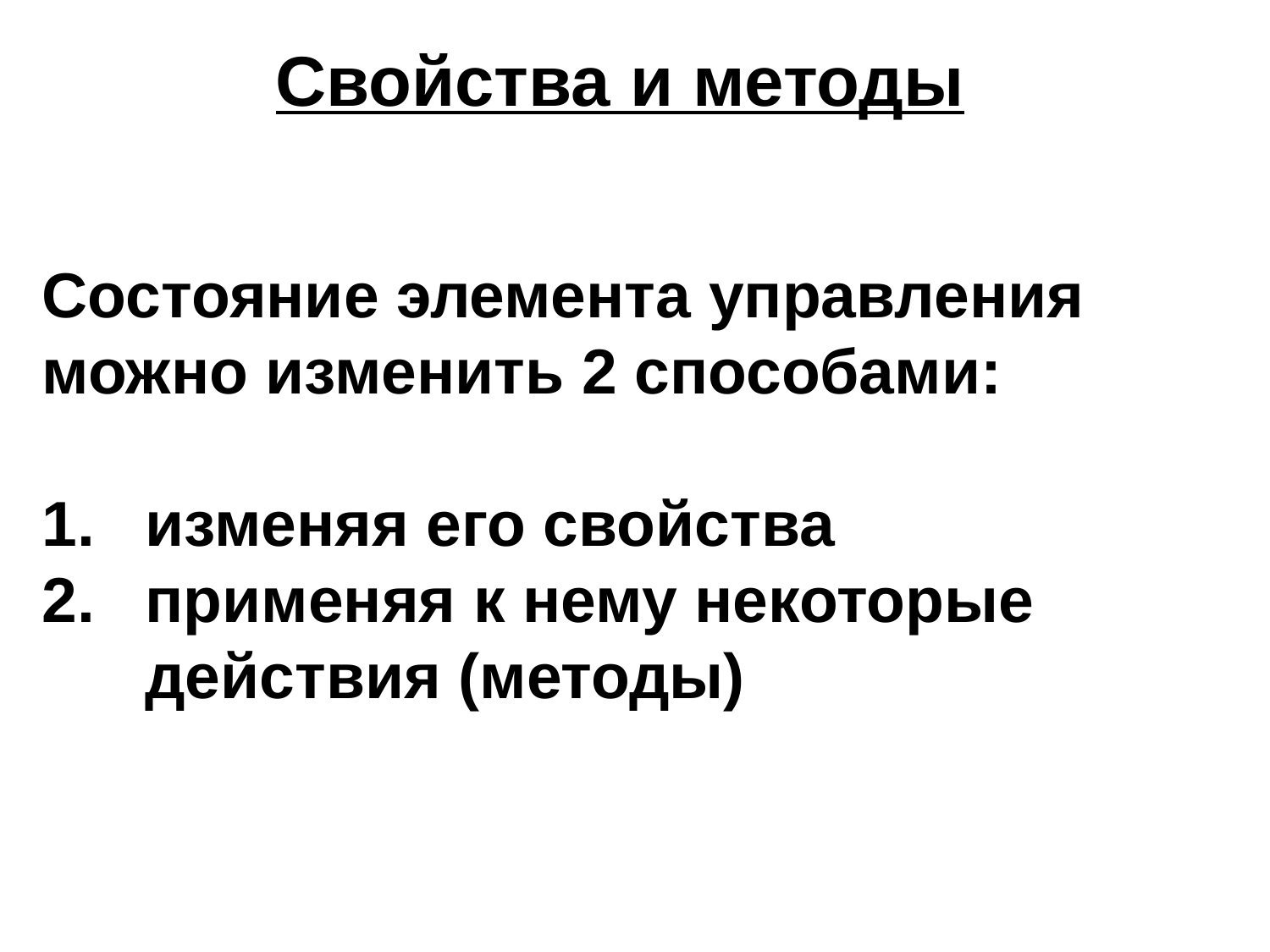

Свойства и методы
Состояние элемента управления можно изменить 2 способами:

изменяя его свойства
применяя к нему некоторые действия (методы)